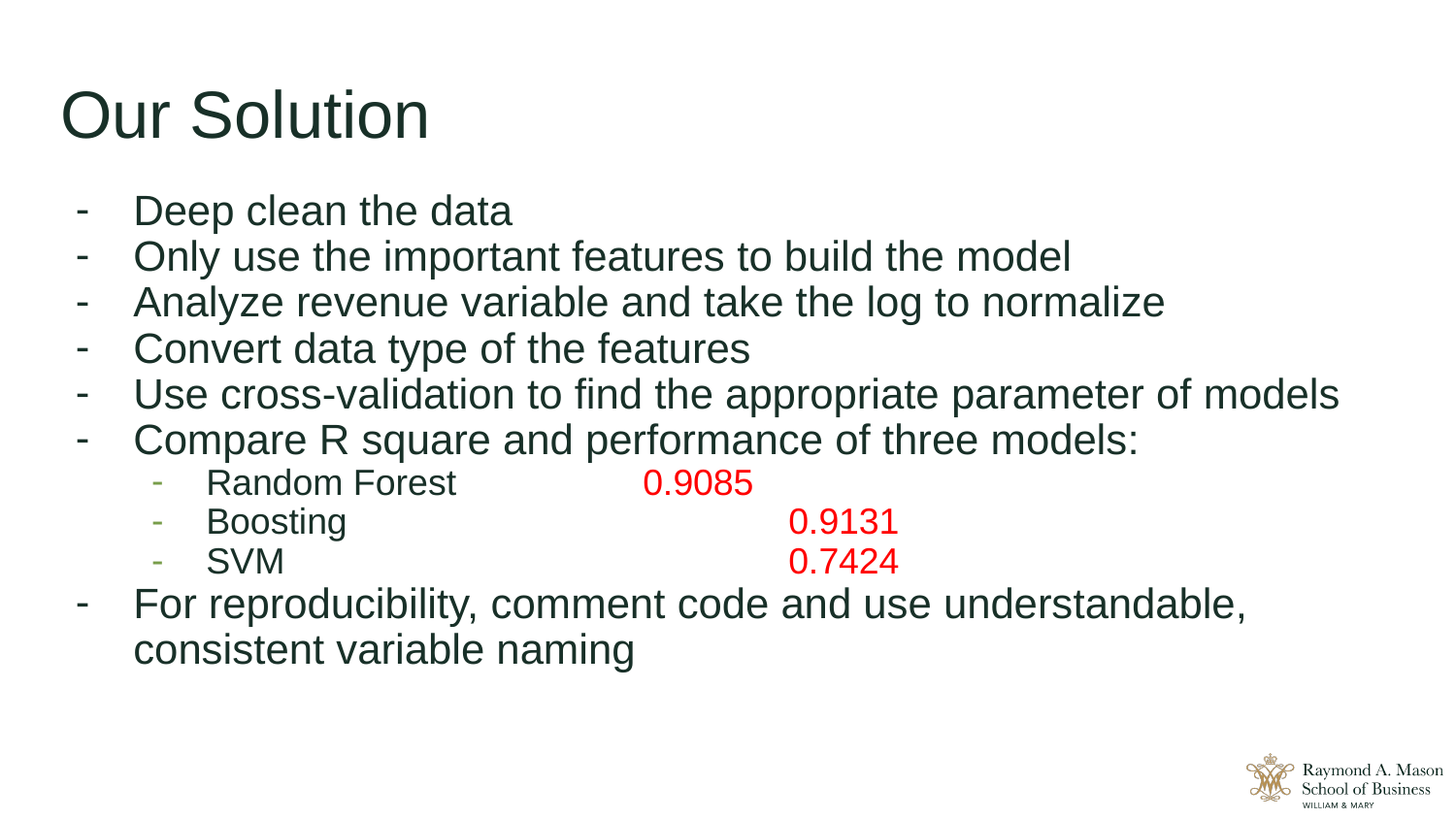

# Our Solution
Deep clean the data
Only use the important features to build the model
Analyze revenue variable and take the log to normalize
Convert data type of the features
Use cross-validation to find the appropriate parameter of models
Compare R square and performance of three models:
Random Forest		0.9085
Boosting				0.9131
SVM 				0.7424
For reproducibility, comment code and use understandable, consistent variable naming